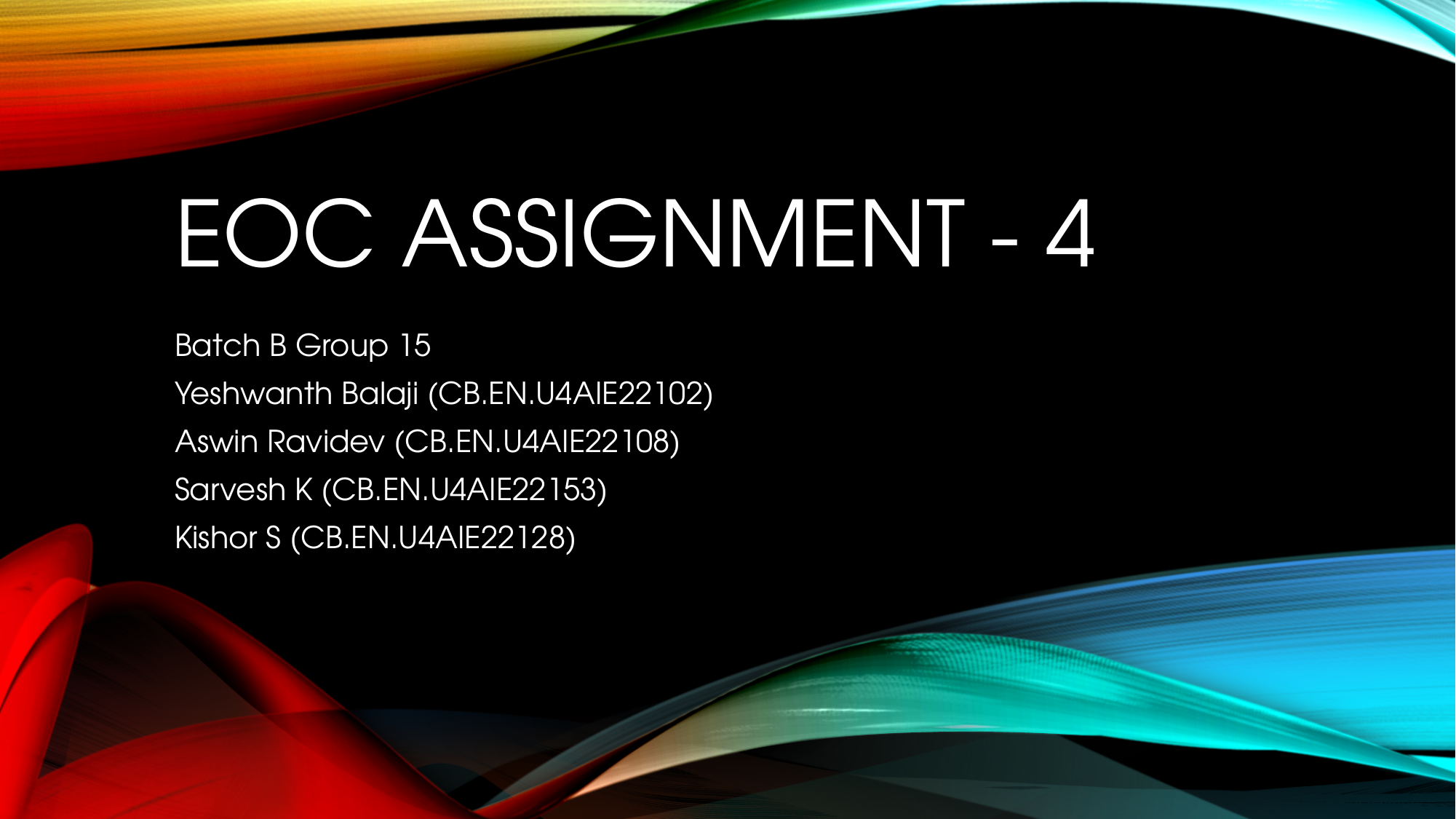

# EOC ASSIGNMENT - 4
Batch B Group 15
Yeshwanth Balaji (CB.EN.U4AIE22102)
Aswin Ravidev (CB.EN.U4AIE22108)
Sarvesh K (CB.EN.U4AIE22153)
Kishor S (CB.EN.U4AIE22128)